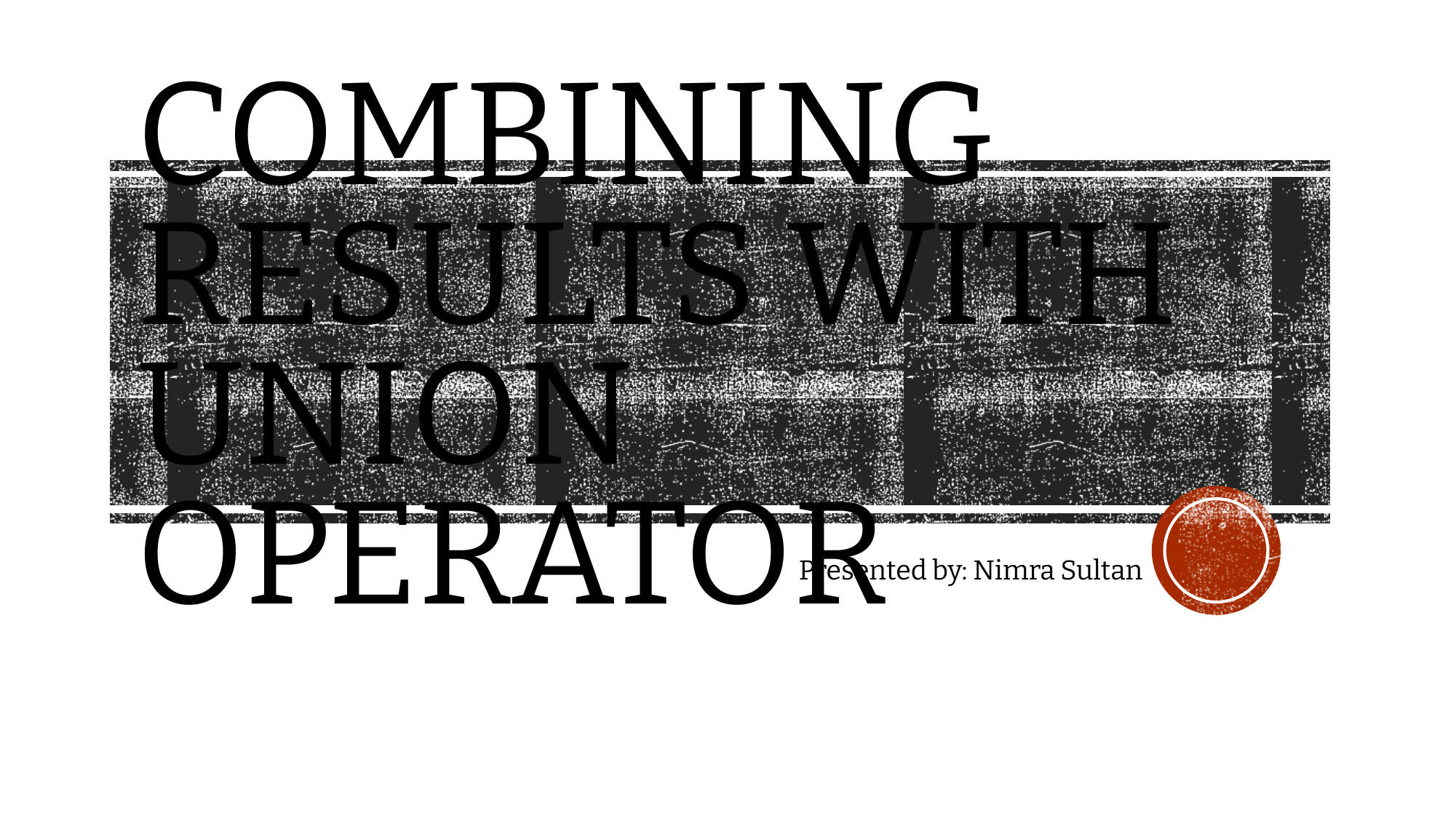

# Combining Results with UNION Operator
Presented by: Nimra Sultan